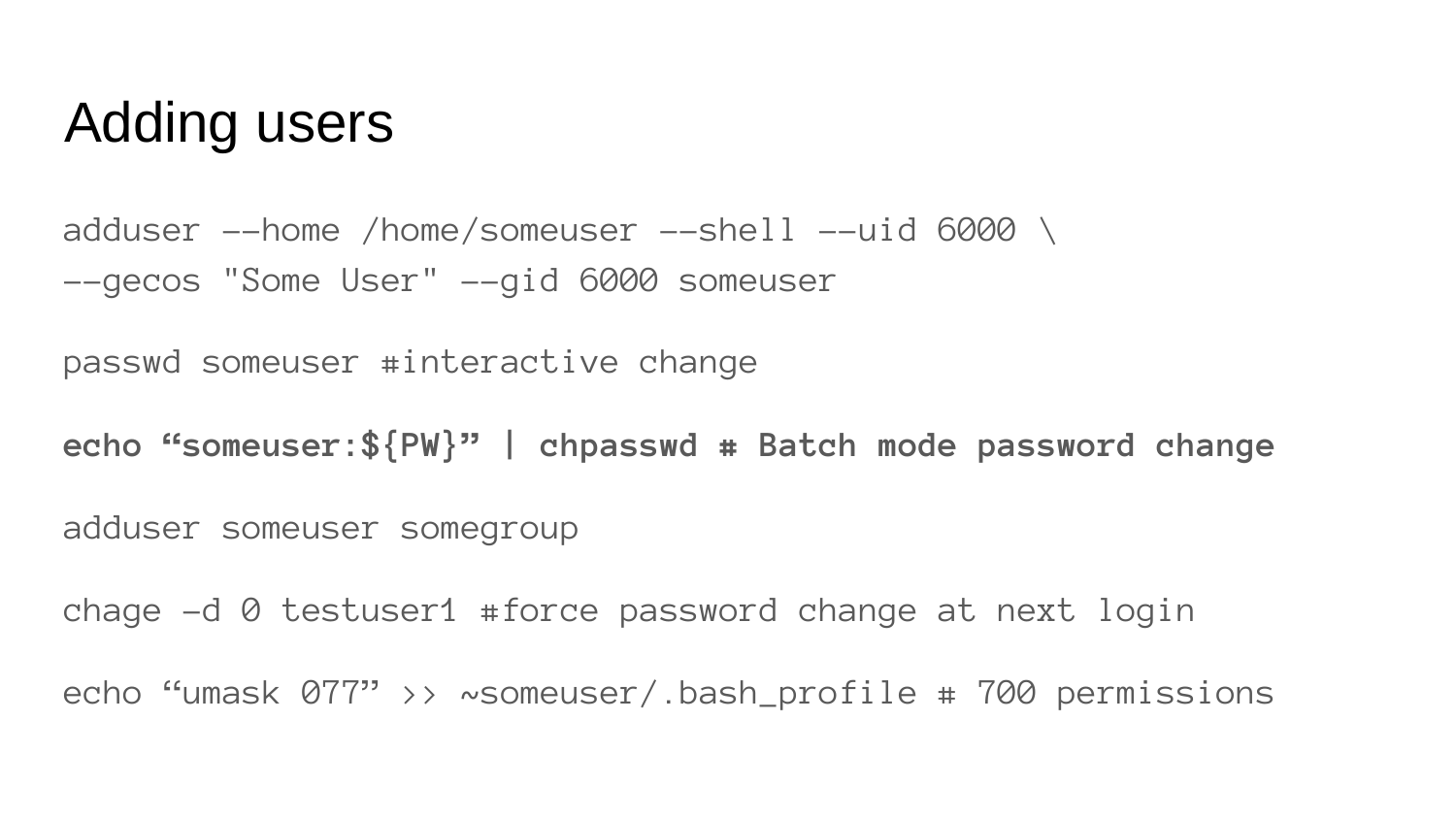

# Adding users
adduser --home /home/someuser --shell --uid 6000 \
--gecos "Some User" --gid 6000 someuser
passwd someuser #interactive change
echo “someuser:${PW}” | chpasswd # Batch mode password change
adduser someuser somegroup
chage -d 0 testuser1 #force password change at next login
echo “umask 077” >> ~someuser/.bash_profile # 700 permissions